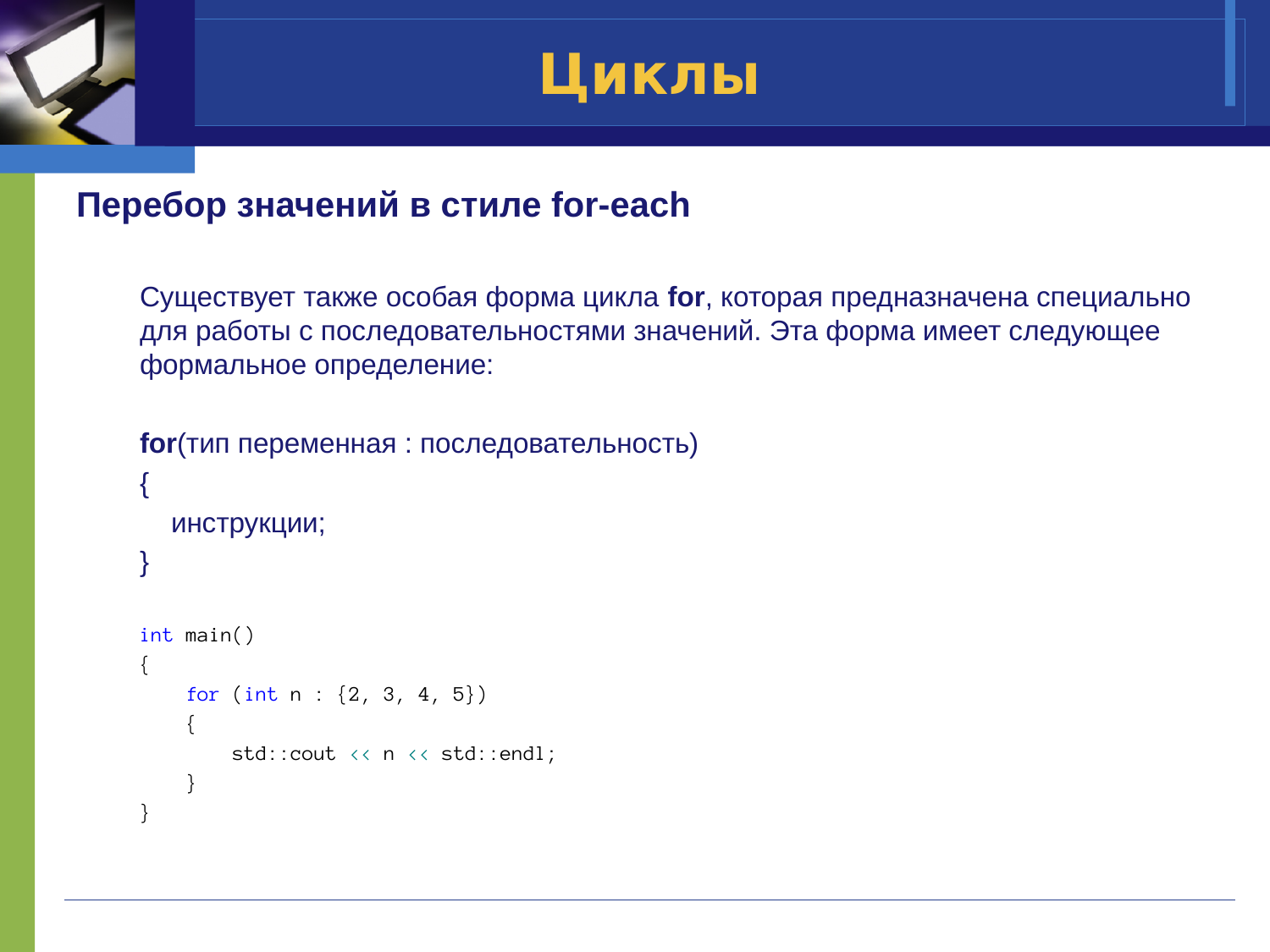

# Циклы
Перебор значений в стиле for-each

Существует также особая форма цикла for, которая предназначена специально для работы с последовательностями значений. Эта форма имеет следующее формальное определение:

for(тип переменная : последовательность)
{
    инструкции;
}

int main()
{
    for (int n : {2, 3, 4, 5})
    {
        std::cout << n << std::endl;
    }
}